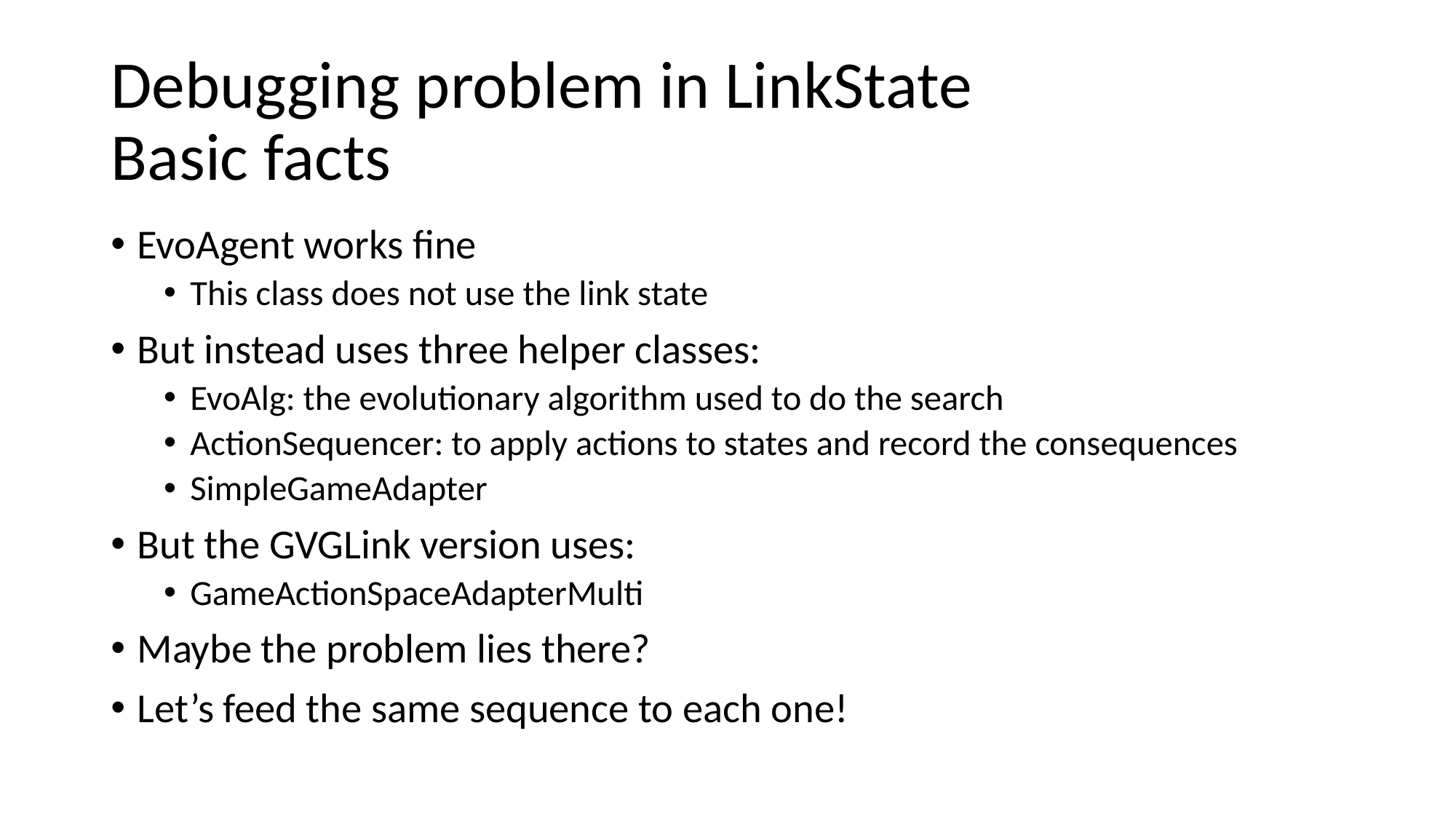

# Debugging problem in LinkState Basic facts
EvoAgent works fine
This class does not use the link state
But instead uses three helper classes:
EvoAlg: the evolutionary algorithm used to do the search
ActionSequencer: to apply actions to states and record the consequences
SimpleGameAdapter
But the GVGLink version uses:
GameActionSpaceAdapterMulti
Maybe the problem lies there?
Let’s feed the same sequence to each one!